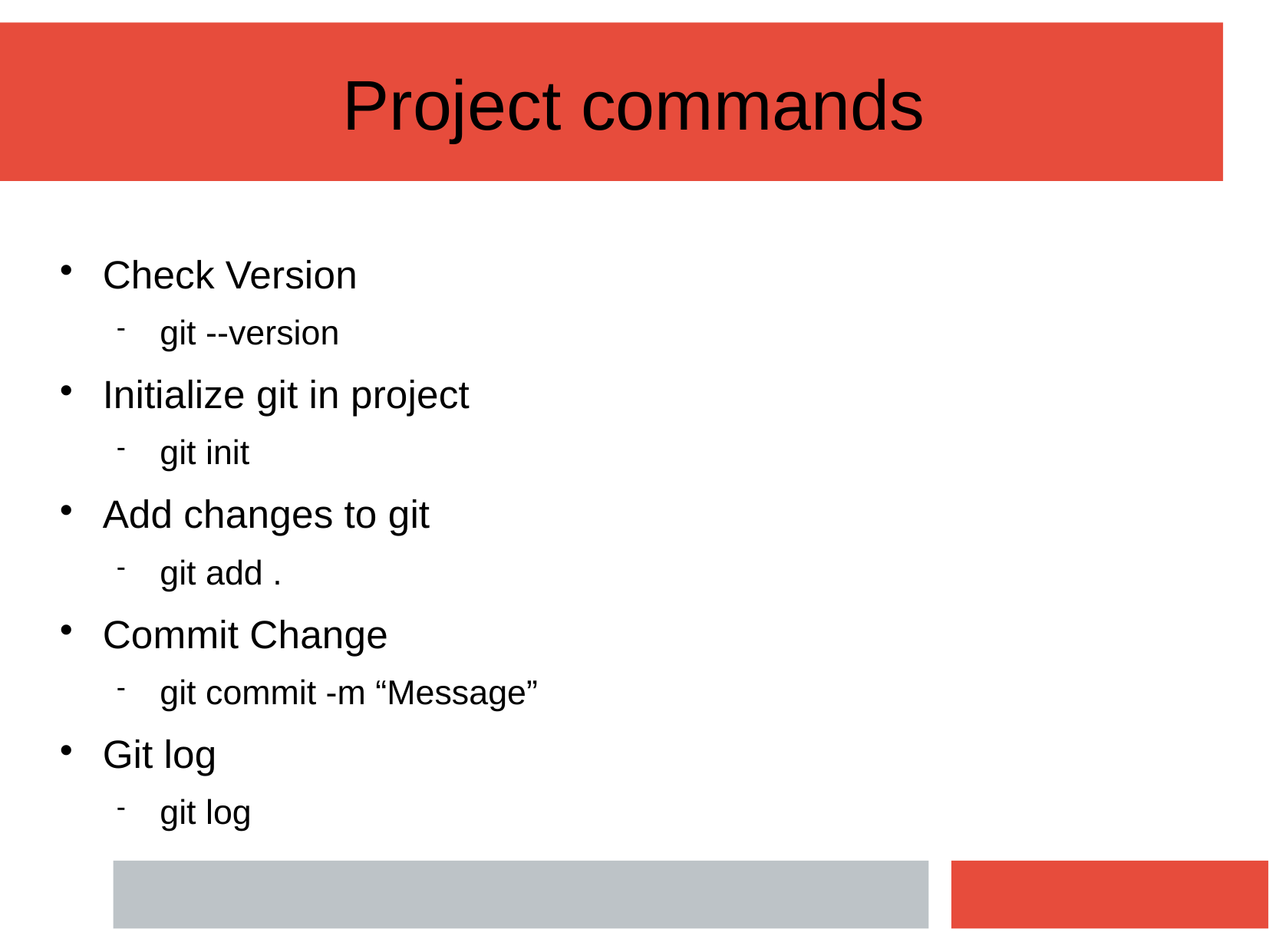

Project commands
Check Version
git --version
Initialize git in project
git init
Add changes to git
git add .
Commit Change
git commit -m “Message”
Git log
git log